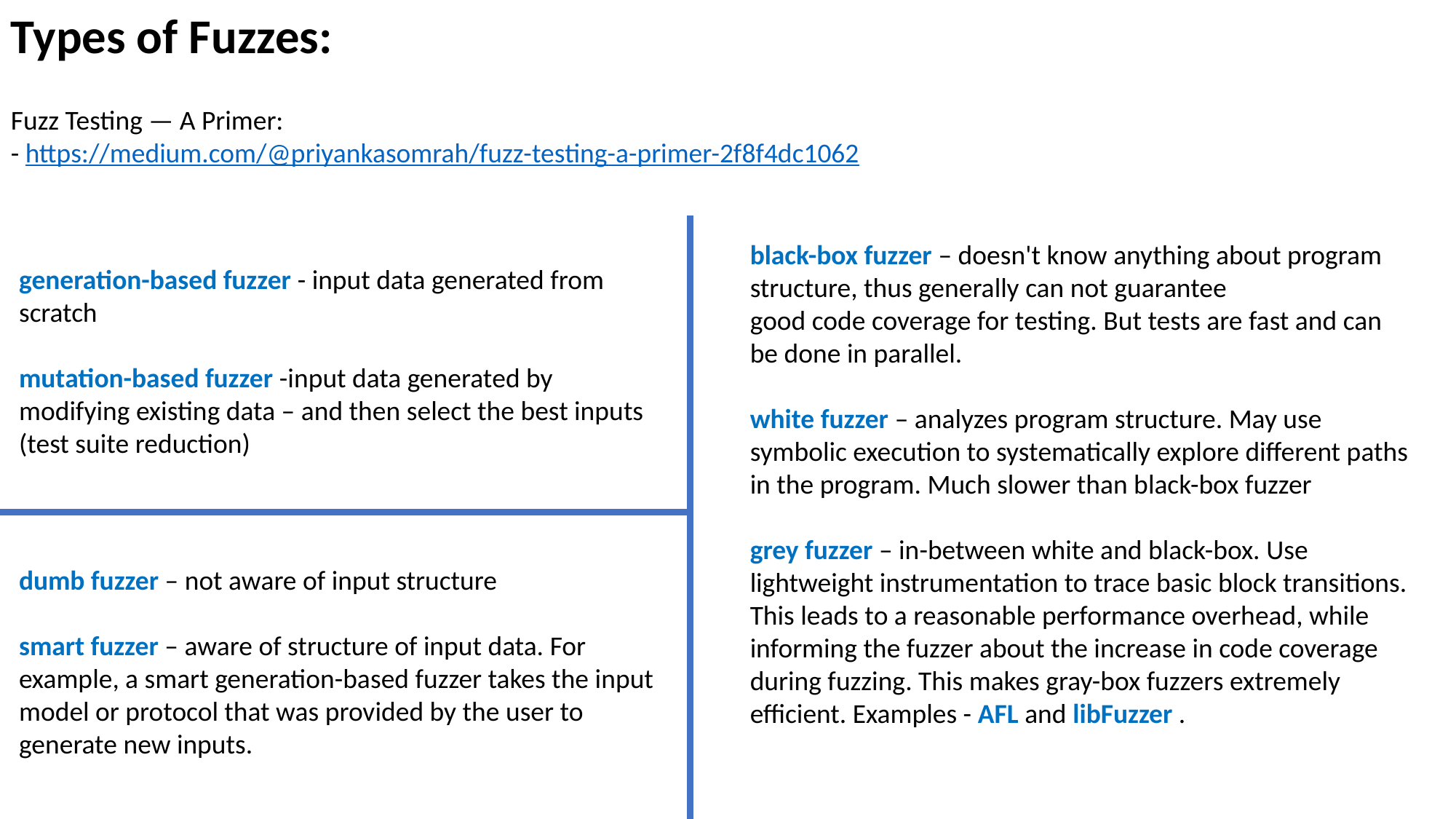

Types of Fuzzes:
Fuzz Testing — A Primer:
- https://medium.com/@priyankasomrah/fuzz-testing-a-primer-2f8f4dc1062
black-box fuzzer – doesn't know anything about program structure, thus generally can not guarantee
good code coverage for testing. But tests are fast and can be done in parallel.

white fuzzer – analyzes program structure. May use symbolic execution to systematically explore different paths in the program. Much slower than black-box fuzzer

grey fuzzer – in-between white and black-box. Use lightweight instrumentation to trace basic block transitions. This leads to a reasonable performance overhead, while informing the fuzzer about the increase in code coverage during fuzzing. This makes gray-box fuzzers extremely efficient. Examples - AFL and libFuzzer .
generation-based fuzzer - input data generated from scratch

mutation-based fuzzer -input data generated by modifying existing data – and then select the best inputs (test suite reduction)
dumb fuzzer – not aware of input structure

smart fuzzer – aware of structure of input data. For example, a smart generation-based fuzzer takes the input model or protocol that was provided by the user to generate new inputs.